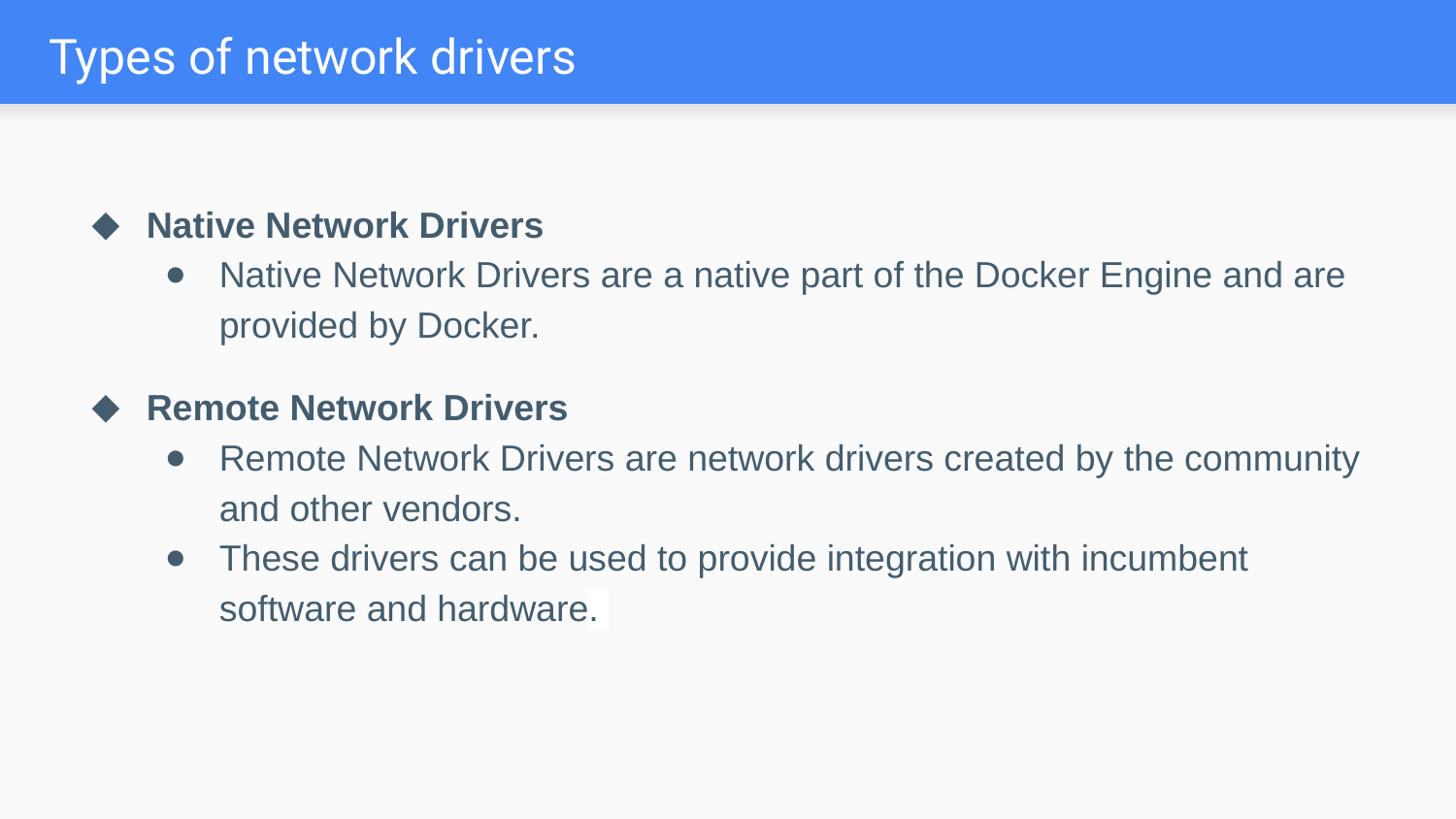

# Types of network drivers
Native Network Drivers
Native Network Drivers are a native part of the Docker Engine and are provided by Docker.
Remote Network Drivers
Remote Network Drivers are network drivers created by the community and other vendors.
These drivers can be used to provide integration with incumbent software and hardware.